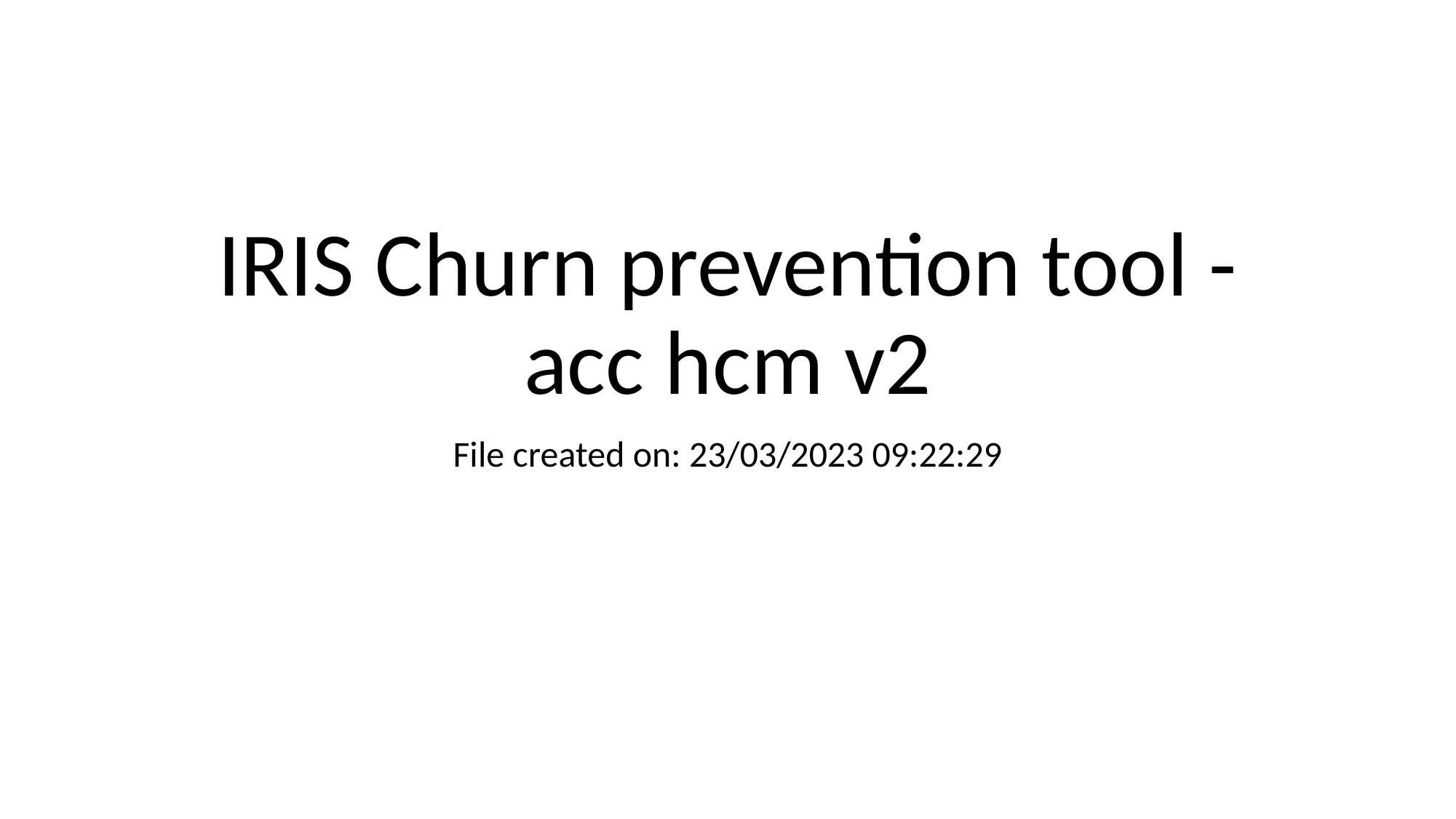

# IRIS Churn prevention tool - acc hcm v2
File created on: 23/03/2023 09:22:29